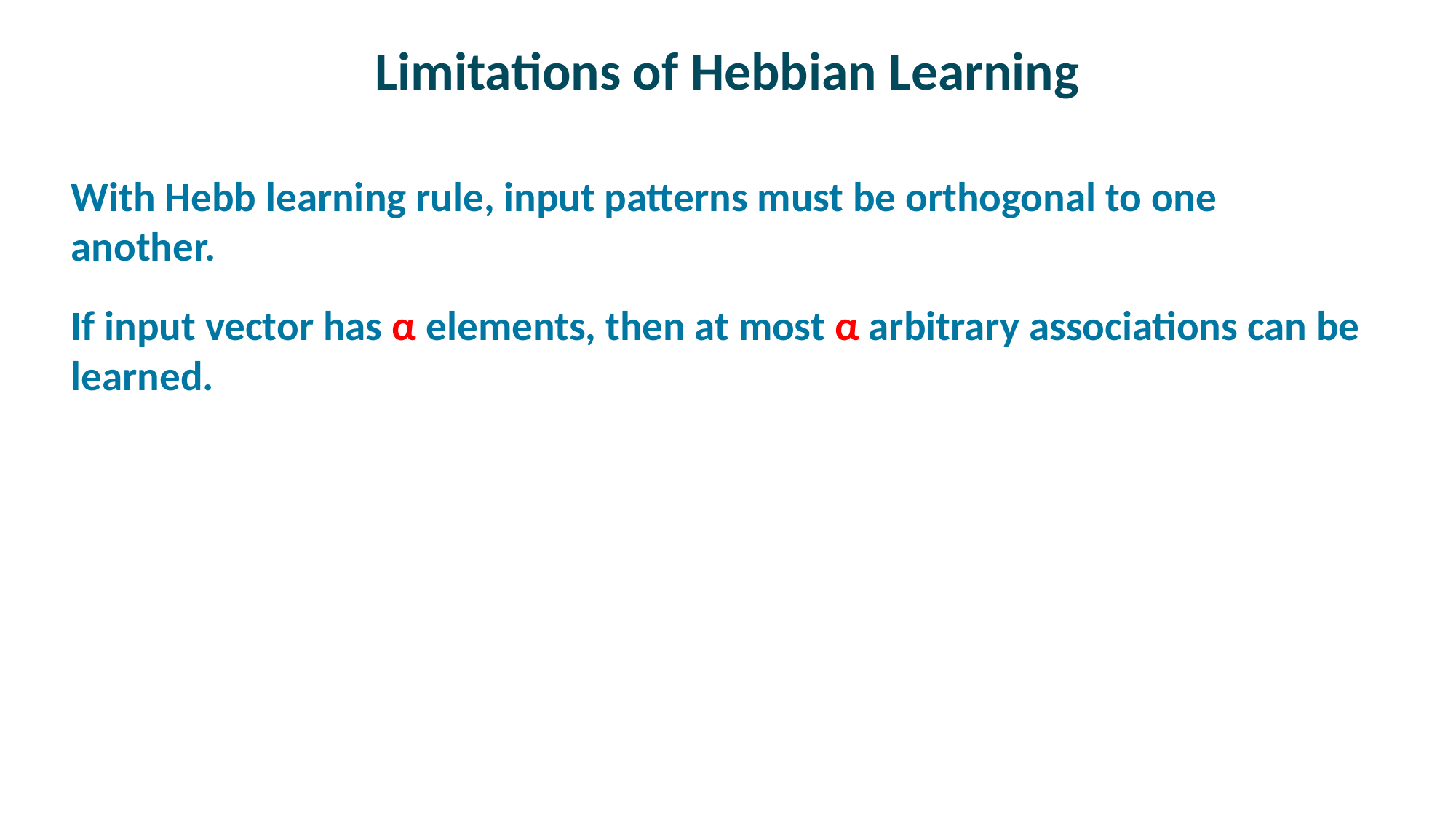

# Limitations of Hebbian Learning
With Hebb learning rule, input patterns must be orthogonal to one another.
If input vector has α elements, then at most α arbitrary associations can be learned.